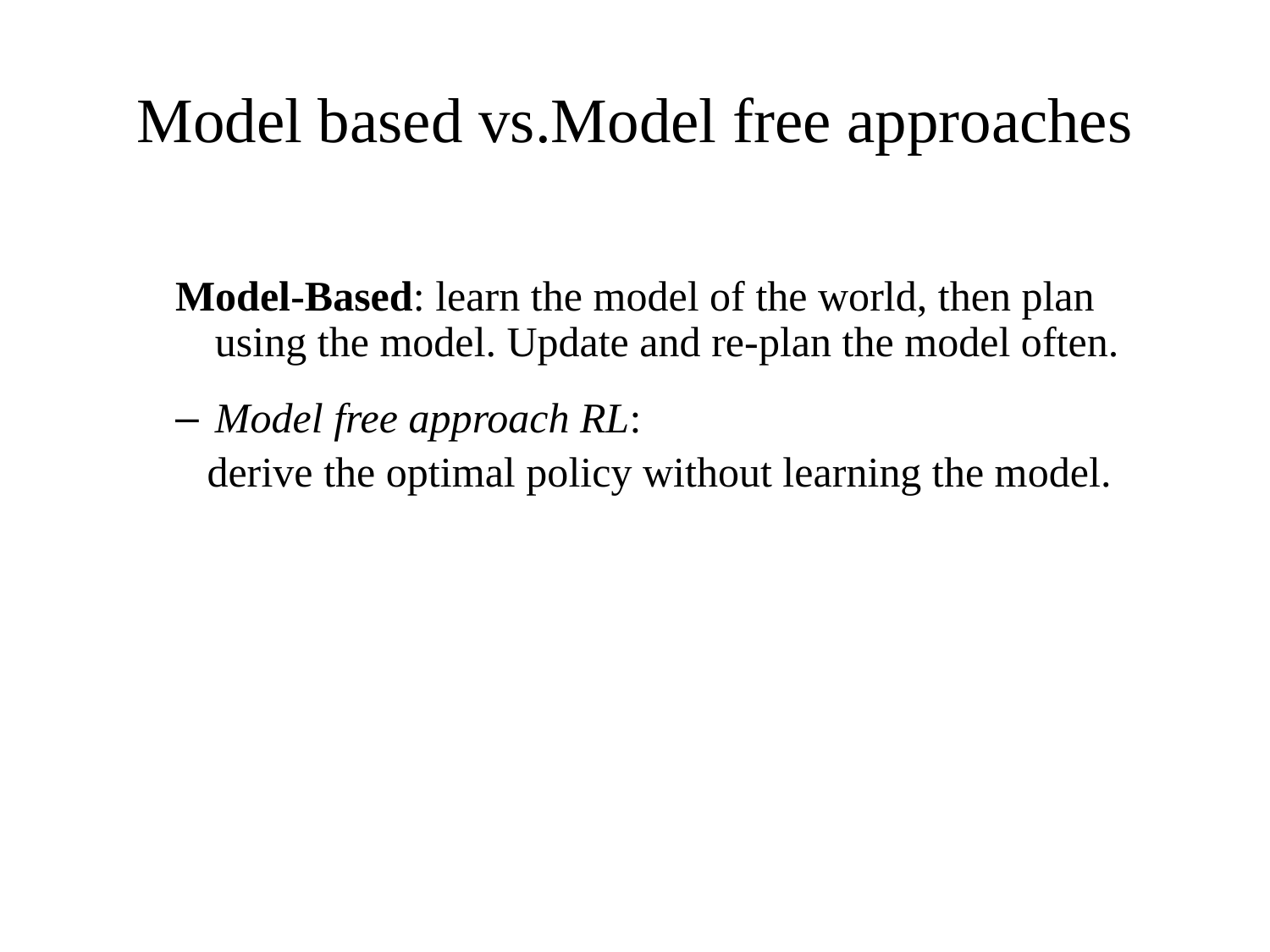

# Model based vs.Model free approaches
Model-Based: learn the model of the world, then plan using the model. Update and re-plan the model often.

Model free approach RL:
   derive the optimal policy without learning the model.